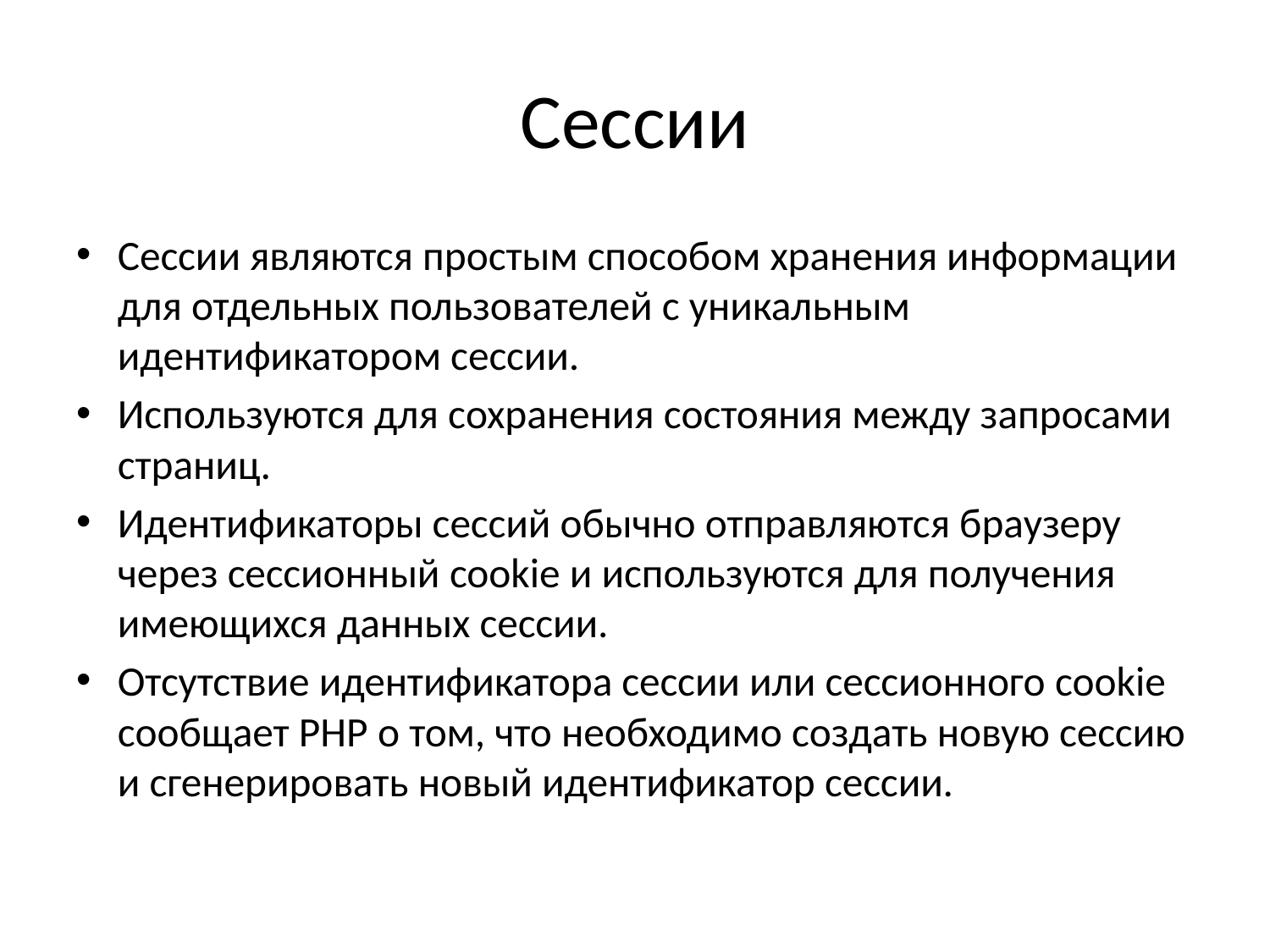

# Сессии
Сессии являются простым способом хранения информации для отдельных пользователей с уникальным идентификатором сессии.
Используются для сохранения состояния между запросами страниц.
Идентификаторы сессий обычно отправляются браузеру через сессионный cookie и используются для получения имеющихся данных сессии.
Отсутствие идентификатора сессии или сессионного cookie сообщает PHP о том, что необходимо создать новую сессию и сгенерировать новый идентификатор сессии.